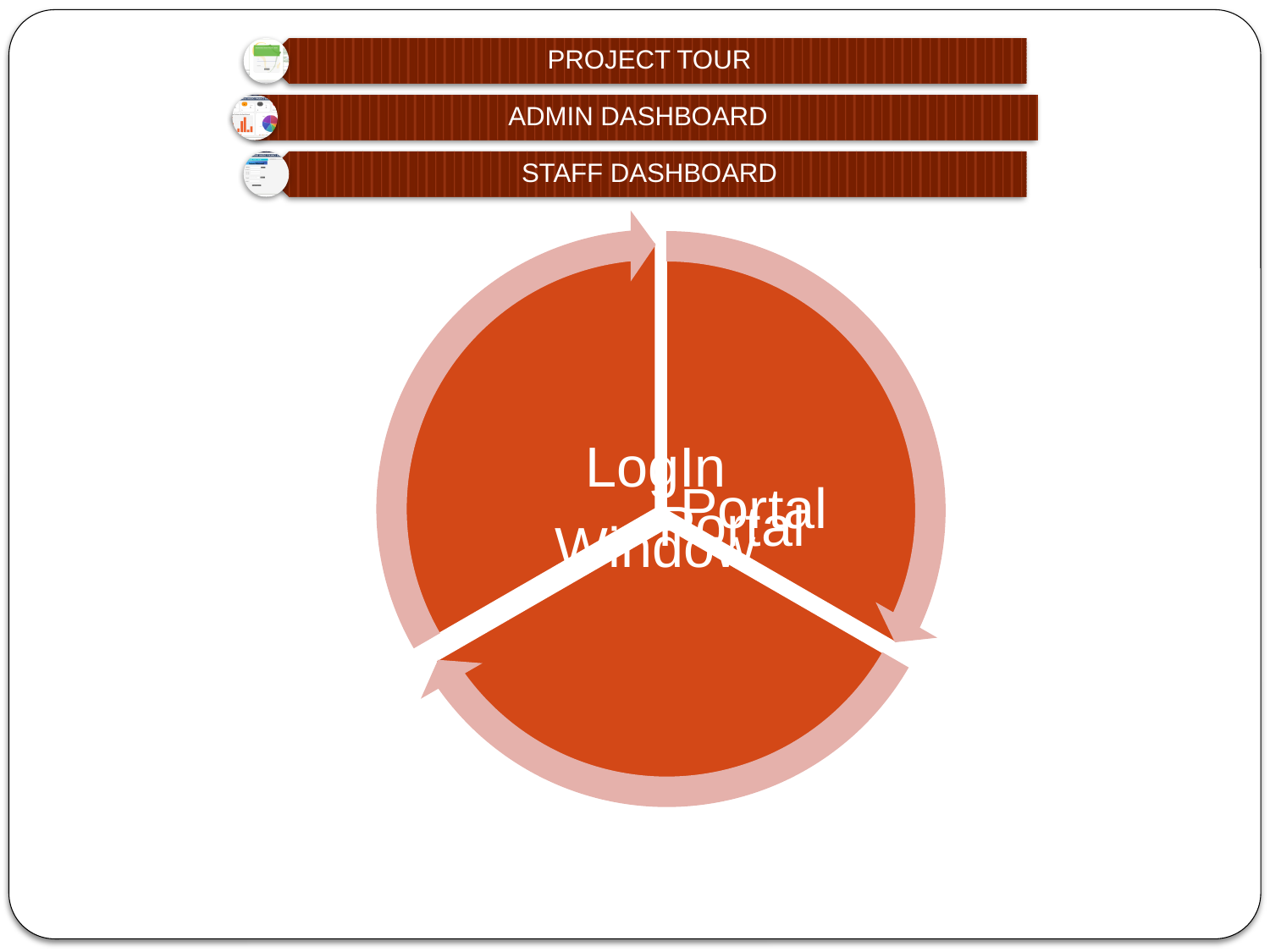

PROJECT TOUR
ADMIN DASHBOARD
STAFF DASHBOARD
Admin Portal
Staff Portal
LogIn
Window